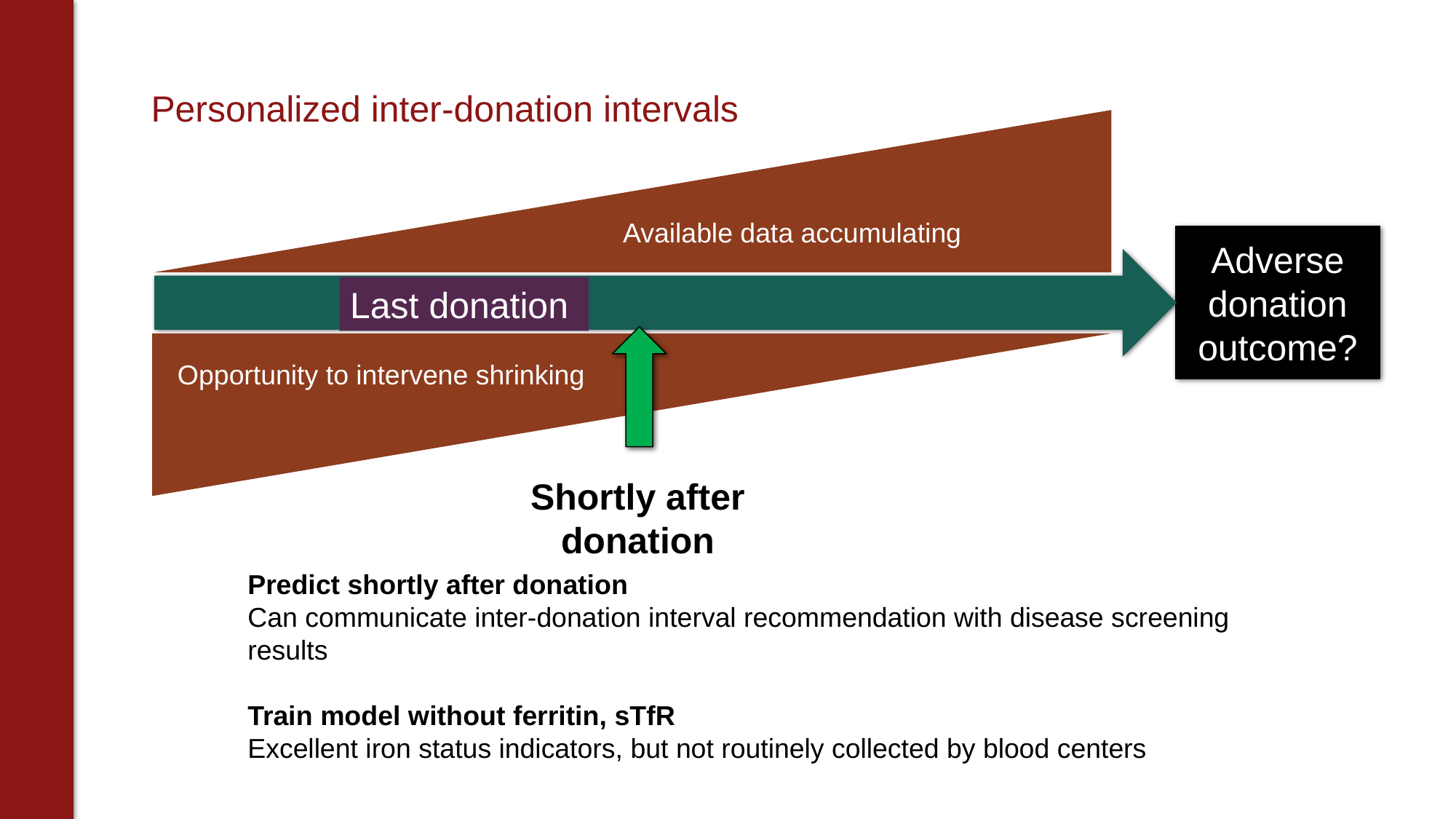

# Personalized inter-donation intervals
Available data accumulating
Adverse donation outcome?

Last donation

Opportunity to intervene shrinking
Shortly after donation
Predict shortly after donation
Can communicate inter-donation interval recommendation with disease screening results

Train model without ferritin, sTfR
Excellent iron status indicators, but not routinely collected by blood centers